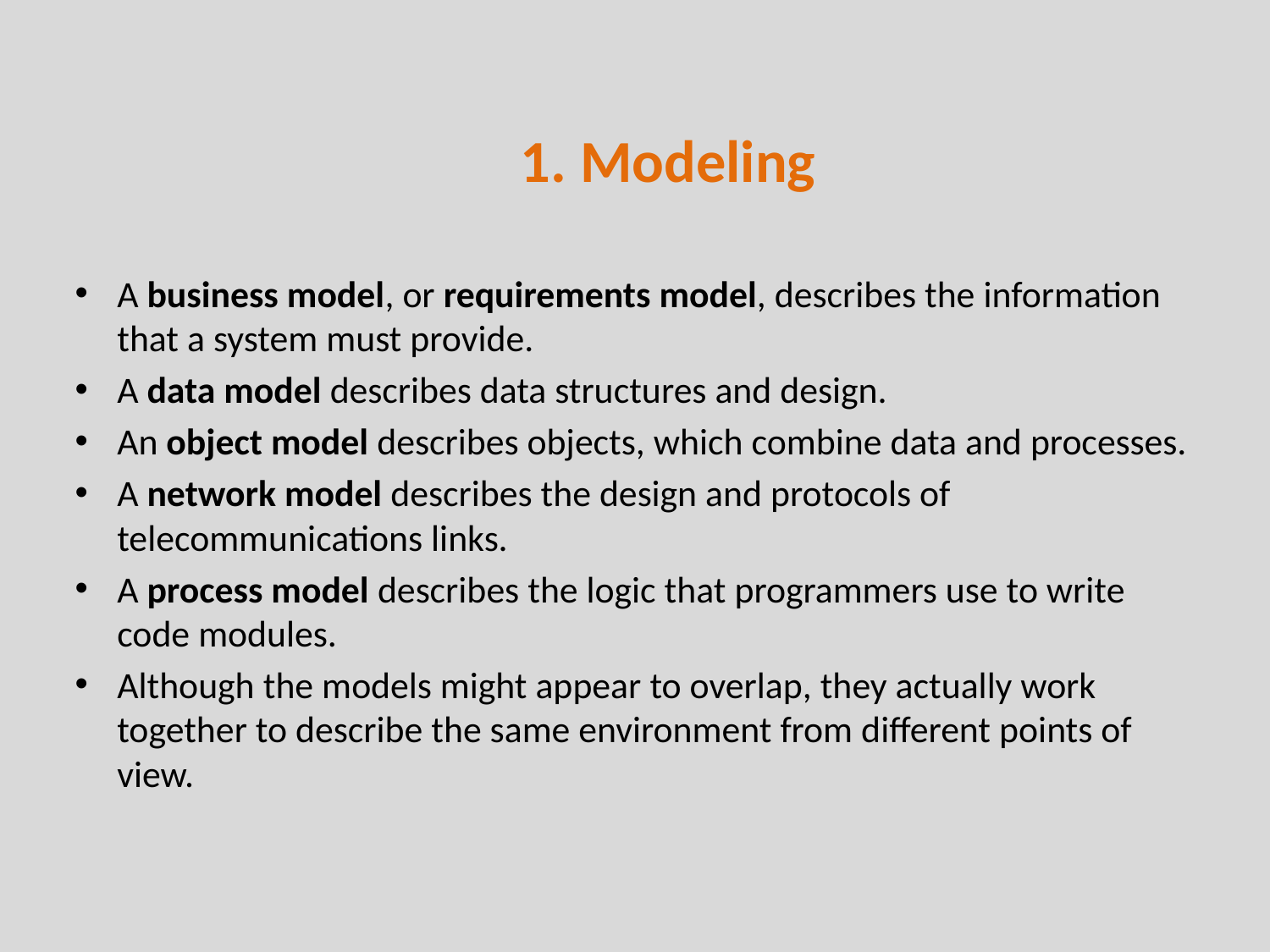

# 1. Modeling
A business model, or requirements model, describes the information that a system must provide.
A data model describes data structures and design.
An object model describes objects, which combine data and processes.
A network model describes the design and protocols of telecommunications links.
A process model describes the logic that programmers use to write code modules.
Although the models might appear to overlap, they actually work together to describe the same environment from different points of view.